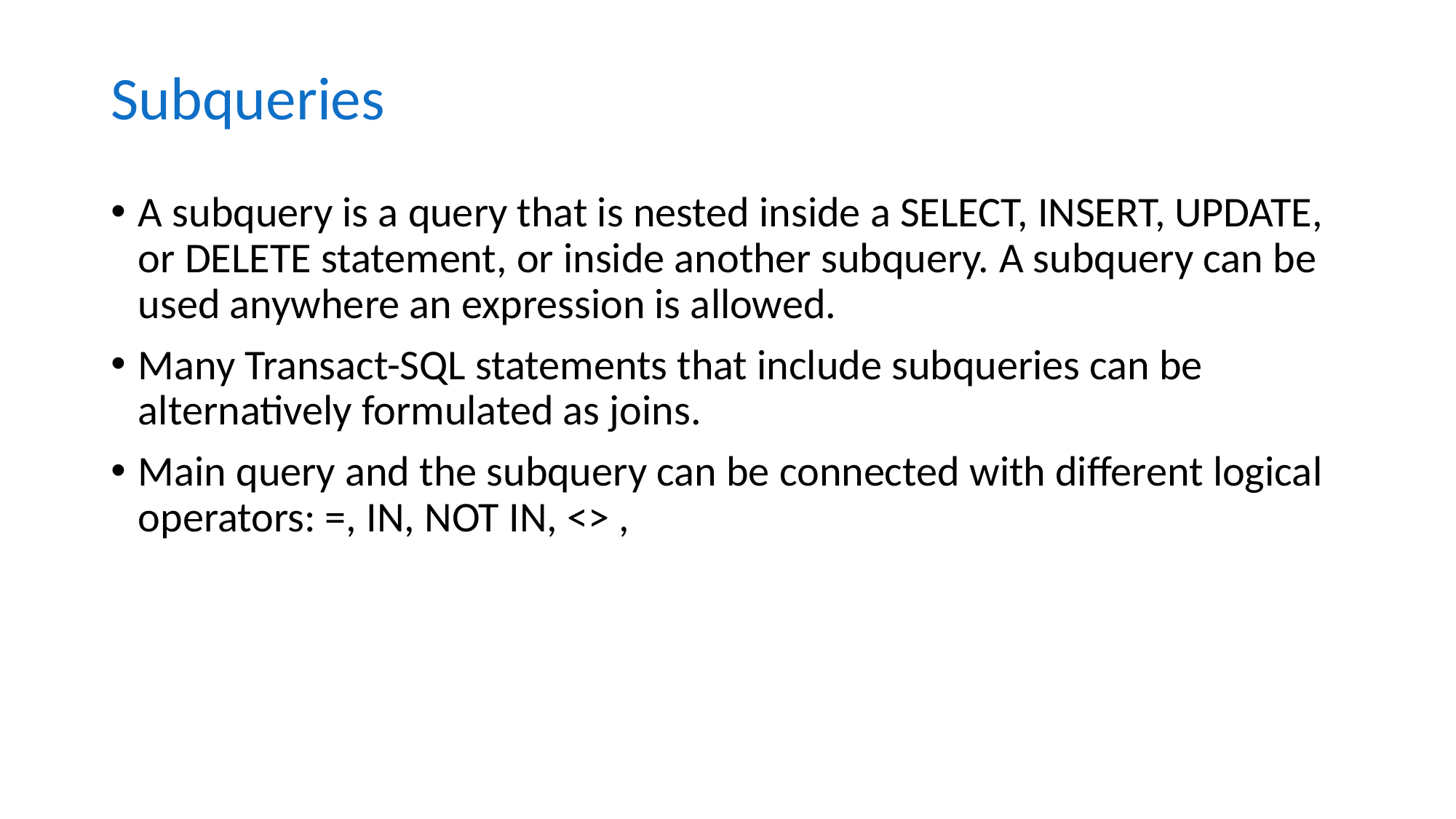

# Subqueries
A subquery is a query that is nested inside a SELECT, INSERT, UPDATE, or DELETE statement, or inside another subquery. A subquery can be used anywhere an expression is allowed.
Many Transact-SQL statements that include subqueries can be alternatively formulated as joins.
Main query and the subquery can be connected with different logical operators: =, IN, NOT IN, <> ,